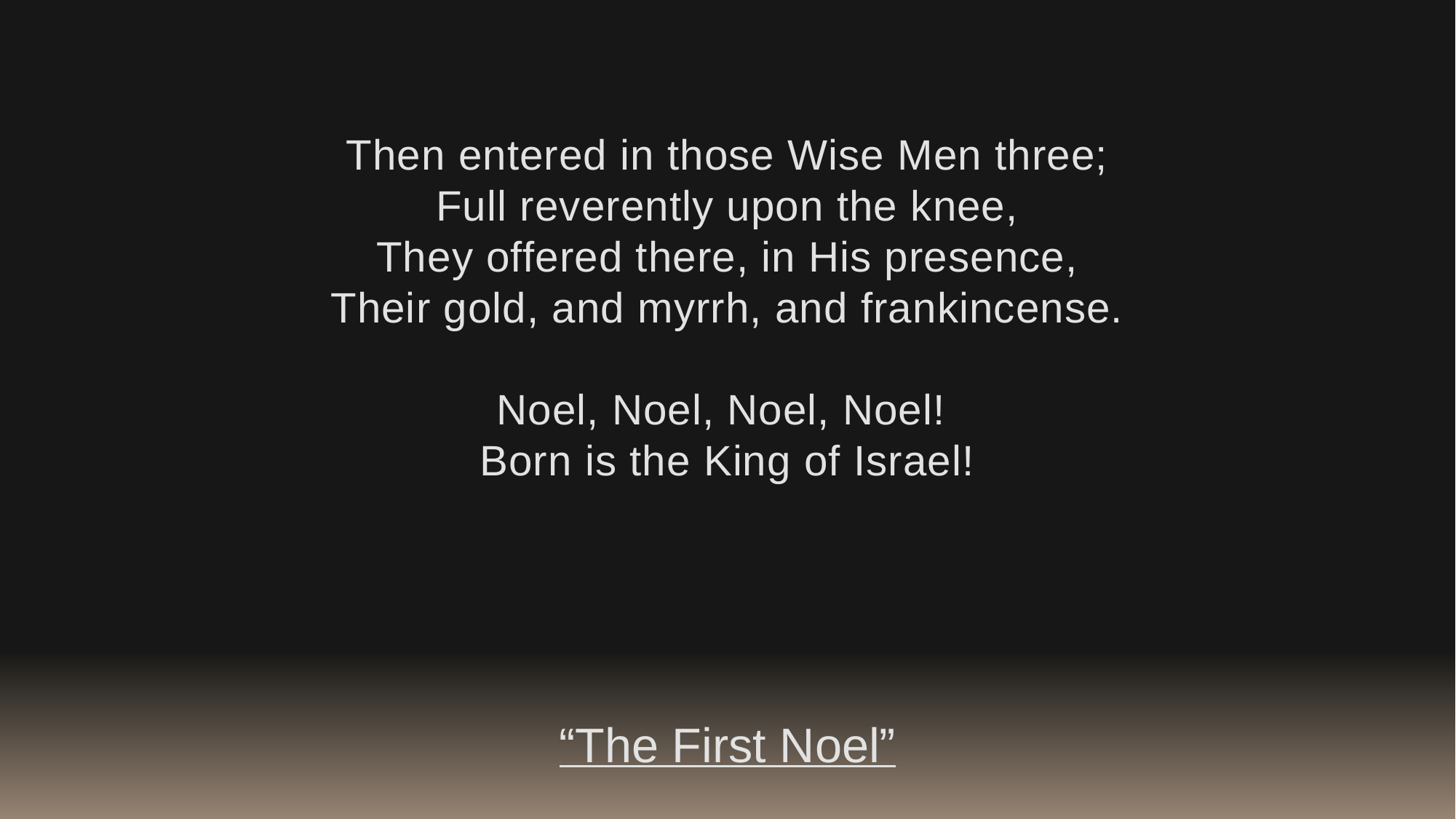

Then entered in those Wise Men three;
Full reverently upon the knee,
They offered there, in His presence,
Their gold, and myrrh, and frankincense.

Noel, Noel, Noel, Noel!
Born is the King of Israel!

“The First Noel”